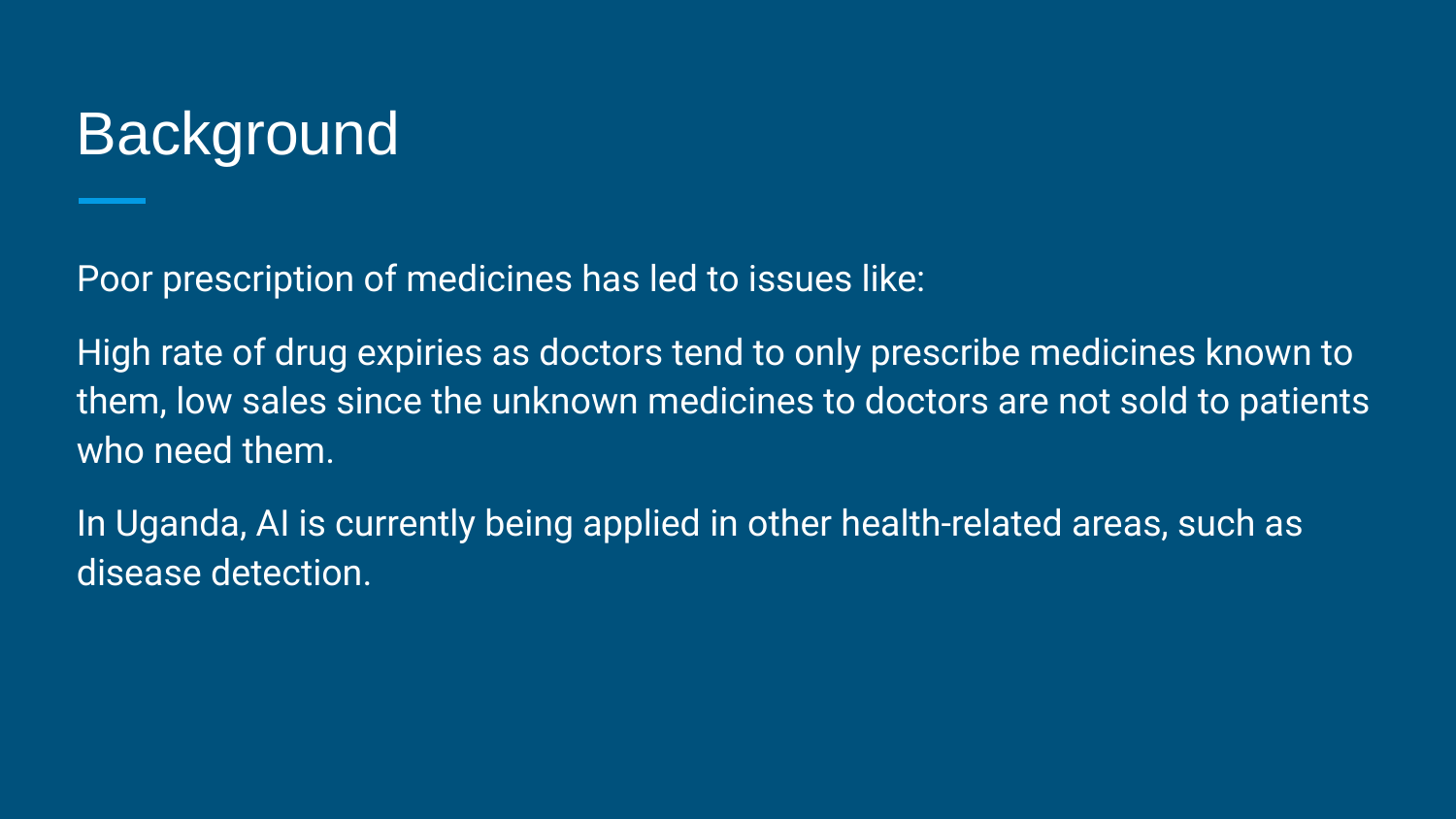

# Background
Poor prescription of medicines has led to issues like:
High rate of drug expiries as doctors tend to only prescribe medicines known to them, low sales since the unknown medicines to doctors are not sold to patients who need them.
In Uganda, AI is currently being applied in other health-related areas, such as disease detection.